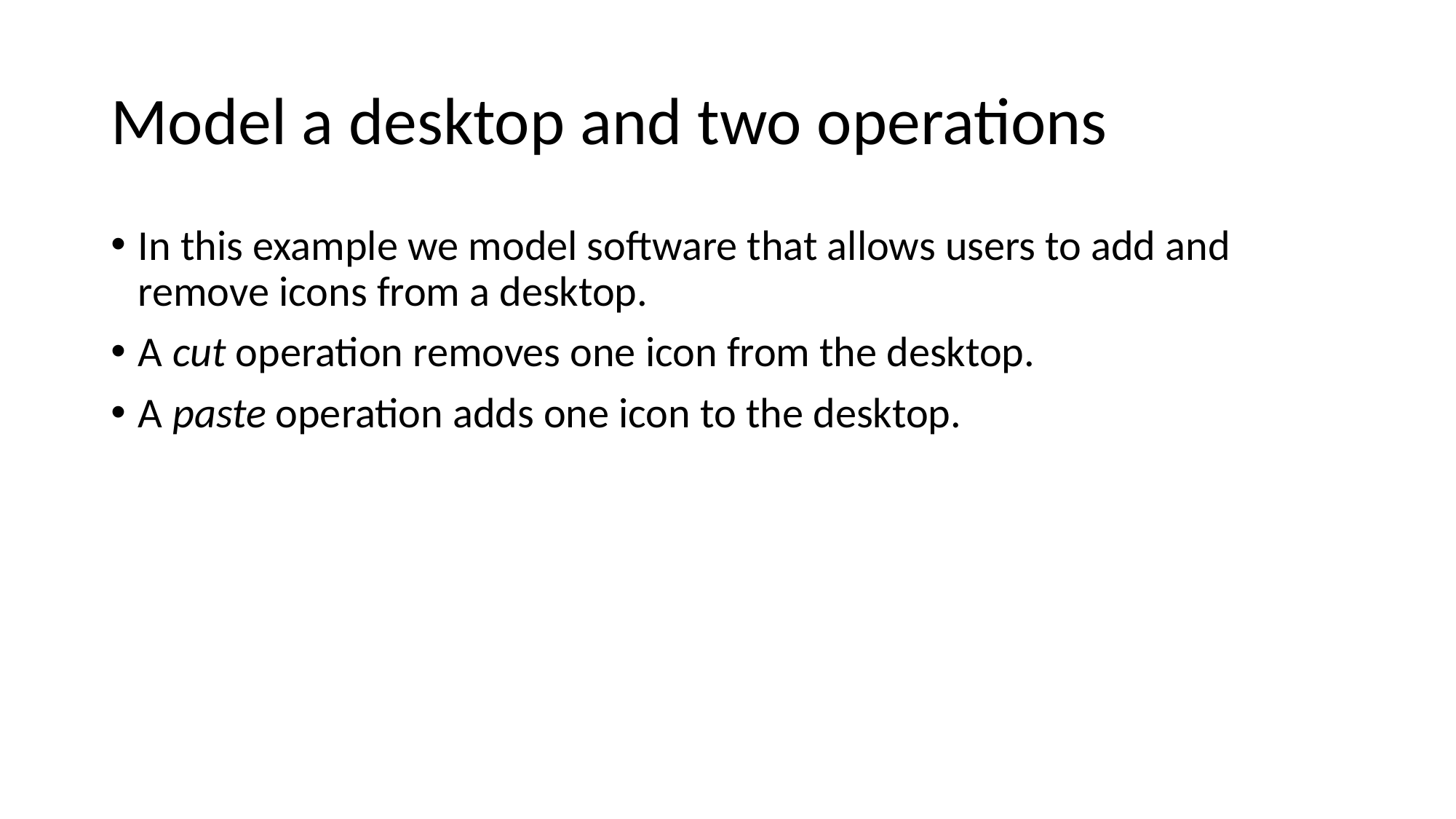

# Model a desktop and two operations
In this example we model software that allows users to add and remove icons from a desktop.
A cut operation removes one icon from the desktop.
A paste operation adds one icon to the desktop.